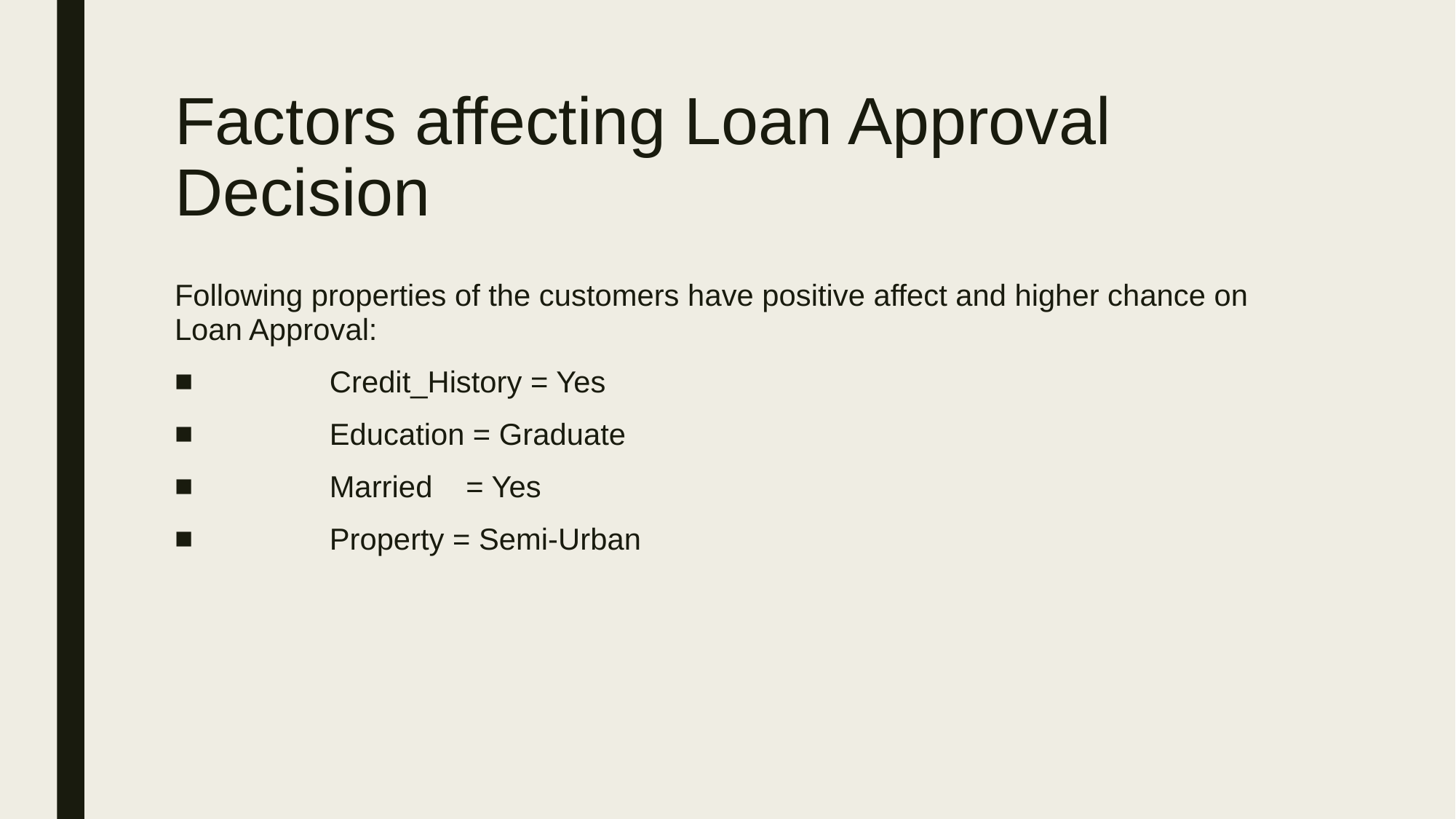

# Factors affecting Loan Approval Decision
Following properties of the customers have positive affect and higher chance on Loan Approval:
	Credit_History = Yes
  	Education = Graduate
 	Married    = Yes
 	Property = Semi-Urban